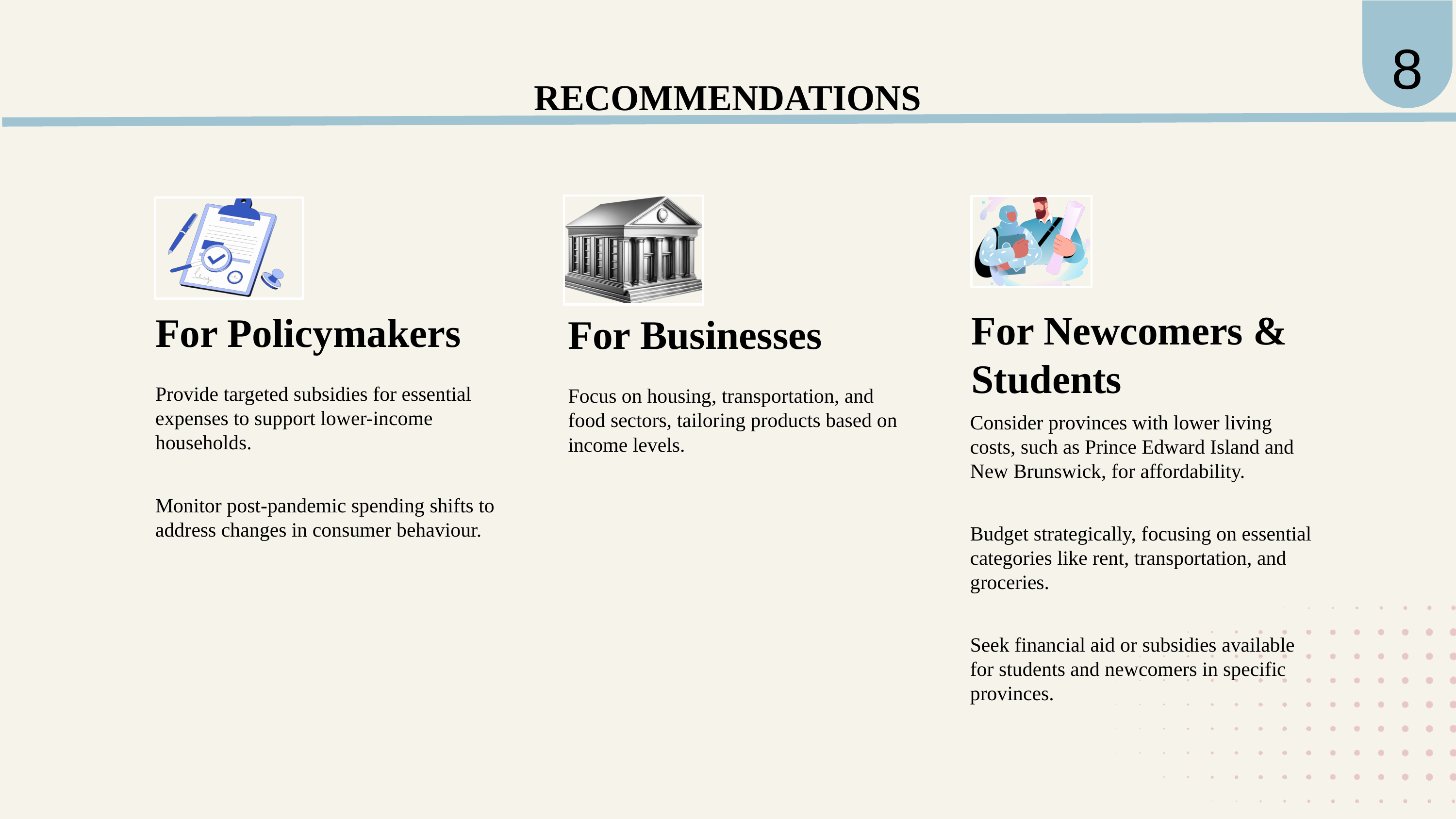

8
RECOMMENDATIONS

For Policymakers
Provide targeted subsidies for essential expenses to support lower-income households.

Monitor post-pandemic spending shifts to address changes in consumer behaviour.
For Businesses
Focus on housing, transportation, and food sectors, tailoring products based on income levels.
For Newcomers & Students
Consider provinces with lower living costs, such as Prince Edward Island and New Brunswick, for affordability.

Budget strategically, focusing on essential categories like rent, transportation, and groceries.

Seek financial aid or subsidies available for students and newcomers in specific provinces.